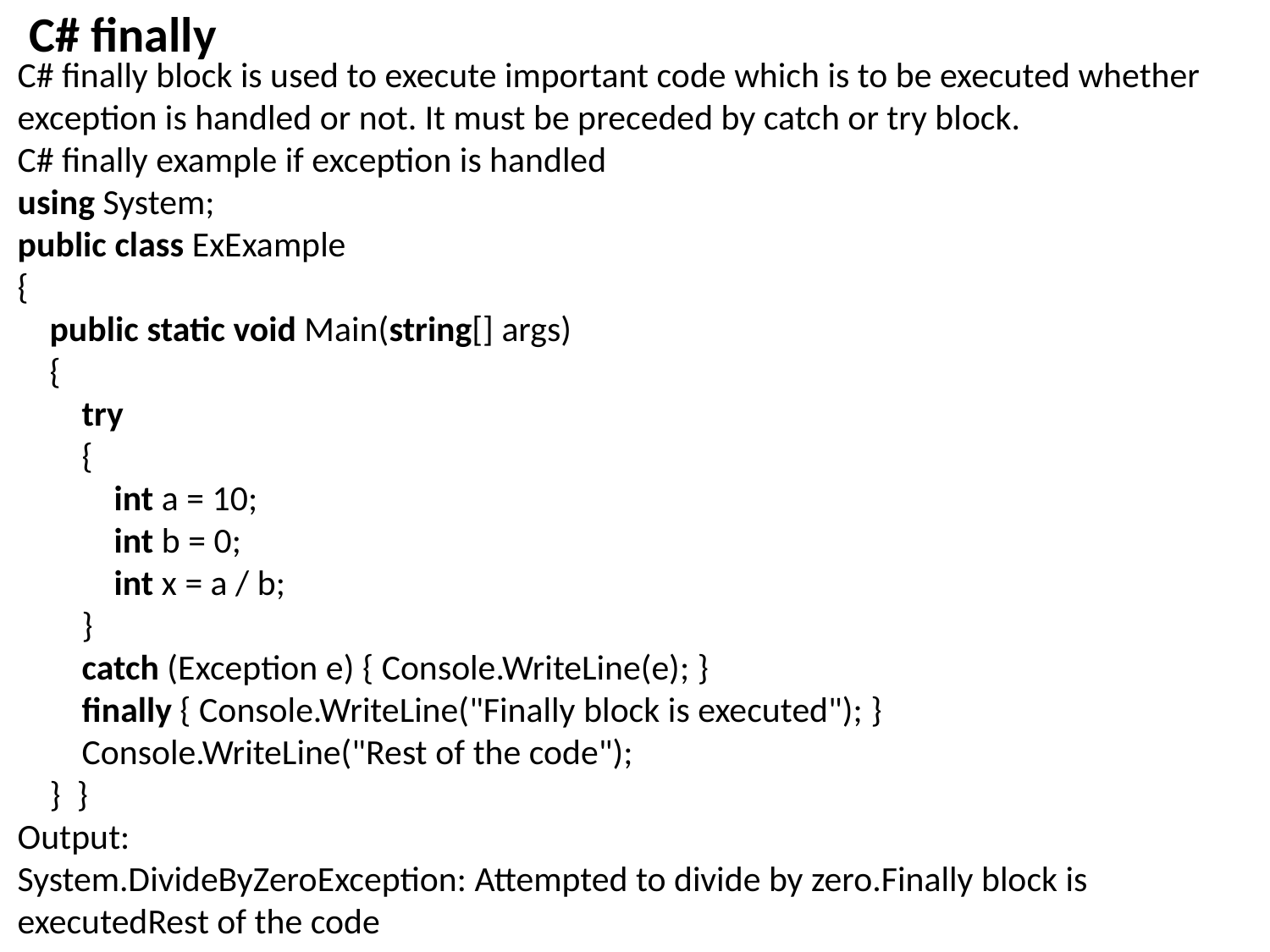

C# finally
C# finally block is used to execute important code which is to be executed whether exception is handled or not. It must be preceded by catch or try block.
C# finally example if exception is handled
using System;
public class ExExample
{
    public static void Main(string[] args)
    {
        try
        {
            int a = 10;
            int b = 0;
            int x = a / b;
        }
        catch (Exception e) { Console.WriteLine(e); }
        finally { Console.WriteLine("Finally block is executed"); }
        Console.WriteLine("Rest of the code");
    }  }
Output:
System.DivideByZeroException: Attempted to divide by zero.Finally block is executedRest of the code